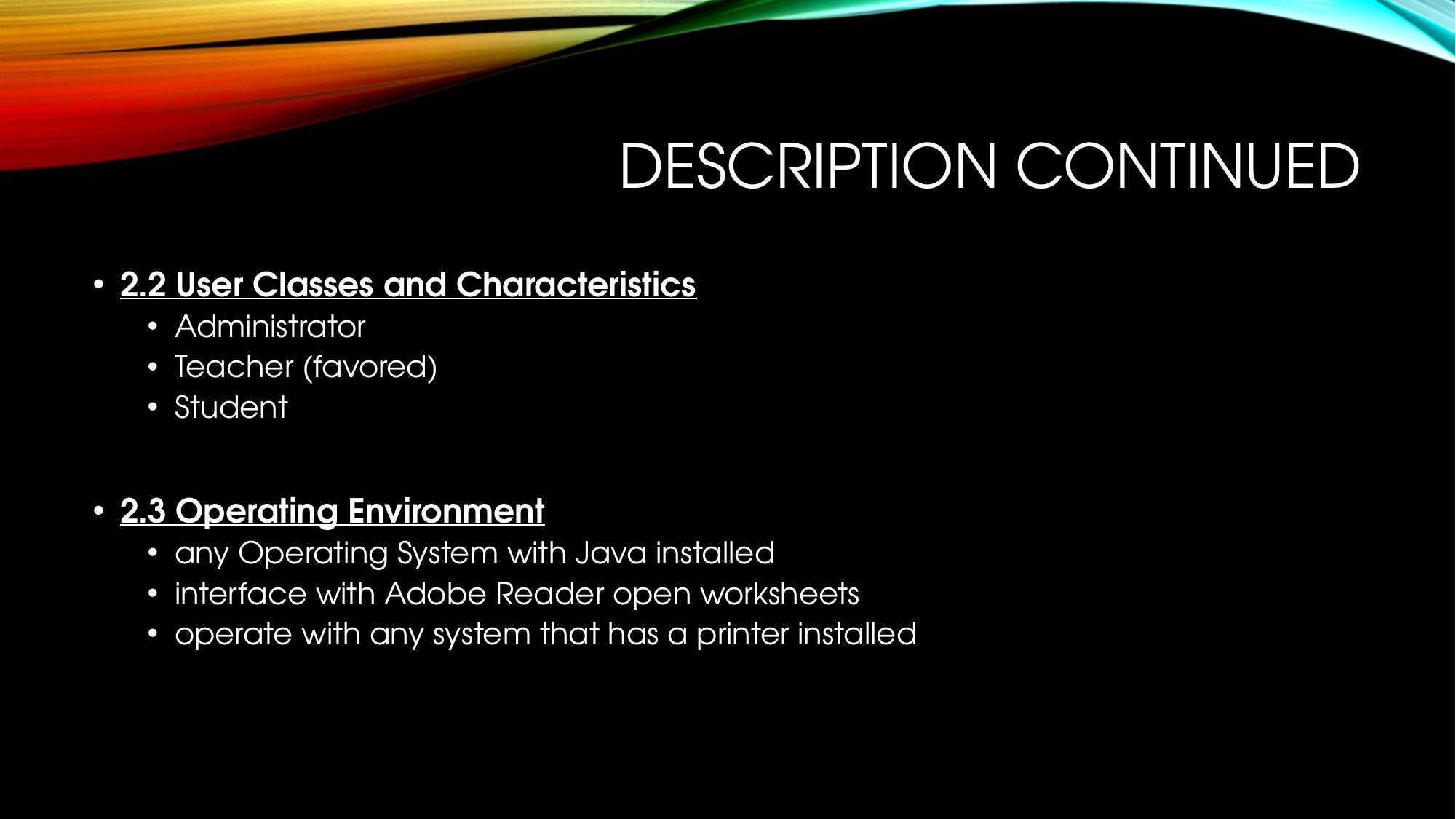

# Description Continued
2.2 User Classes and Characteristics
Administrator
Teacher (favored)
Student

2.3 Operating Environment
any Operating System with Java installed
interface with Adobe Reader open worksheets
operate with any system that has a printer installed